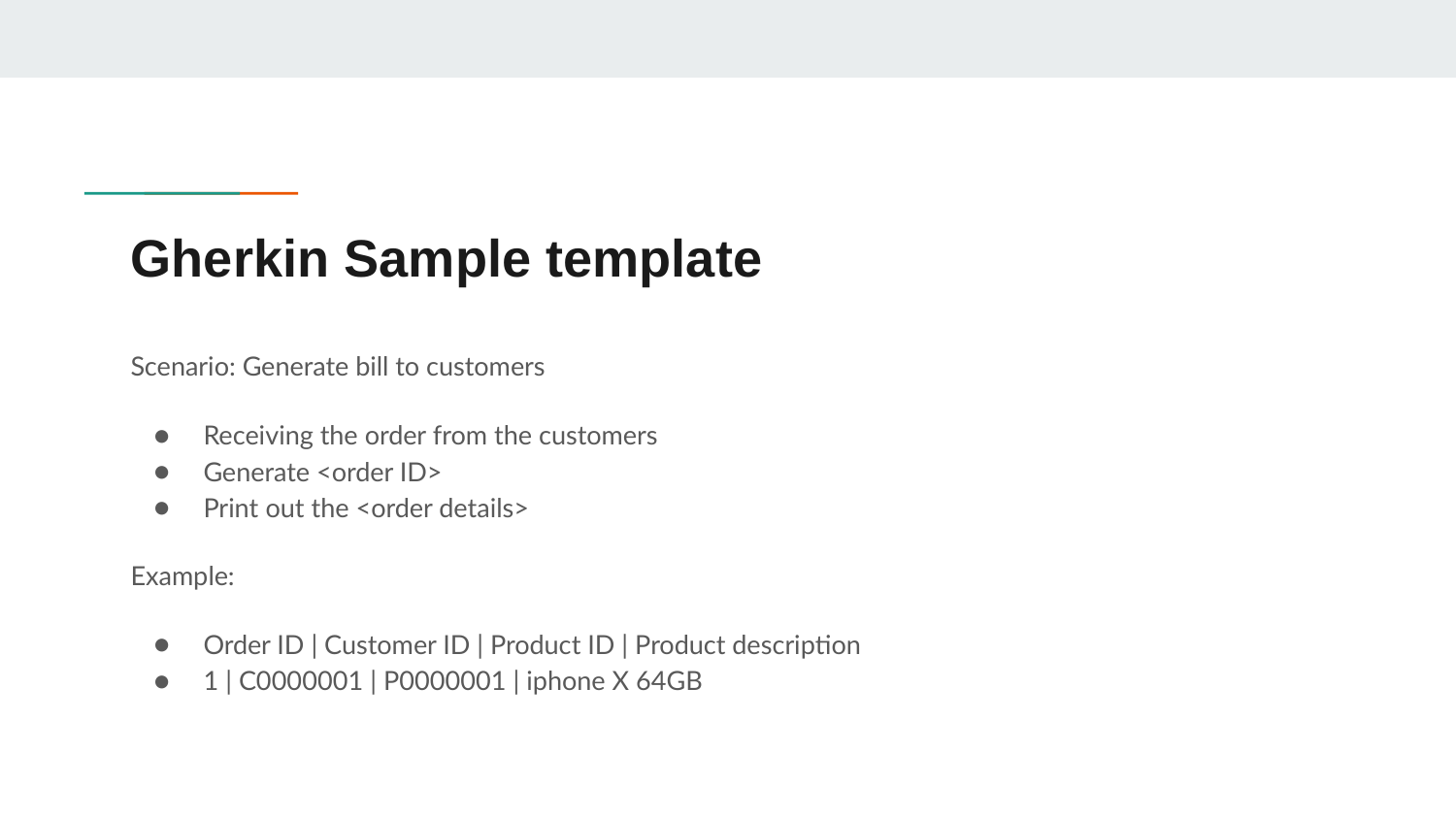

# Gherkin Sample template
Scenario: Generate bill to customers
Receiving the order from the customers
Generate <order ID>
Print out the <order details>
Example:
Order ID | Customer ID | Product ID | Product description
1 | C0000001 | P0000001 | iphone X 64GB